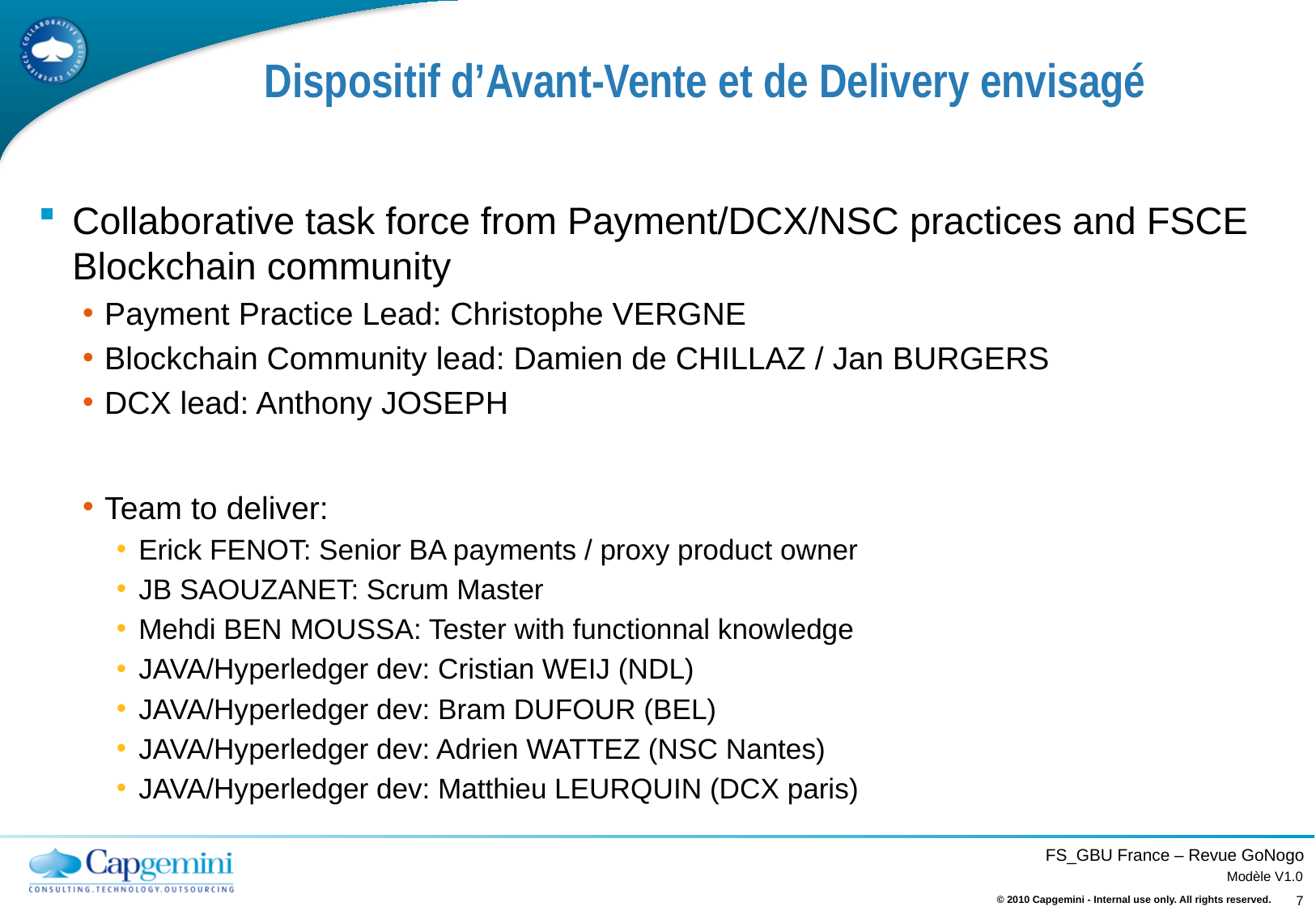

# Dispositif d’Avant-Vente et de Delivery envisagé
Collaborative task force from Payment/DCX/NSC practices and FSCE Blockchain community
Payment Practice Lead: Christophe VERGNE
Blockchain Community lead: Damien de CHILLAZ / Jan BURGERS
DCX lead: Anthony JOSEPH

Team to deliver:
Erick FENOT: Senior BA payments / proxy product owner
JB SAOUZANET: Scrum Master
Mehdi BEN MOUSSA: Tester with functionnal knowledge
JAVA/Hyperledger dev: Cristian WEIJ (NDL)
JAVA/Hyperledger dev: Bram DUFOUR (BEL)
JAVA/Hyperledger dev: Adrien WATTEZ (NSC Nantes)
JAVA/Hyperledger dev: Matthieu LEURQUIN (DCX paris)

© 2010 Capgemini - Internal use only. All rights reserved.
7